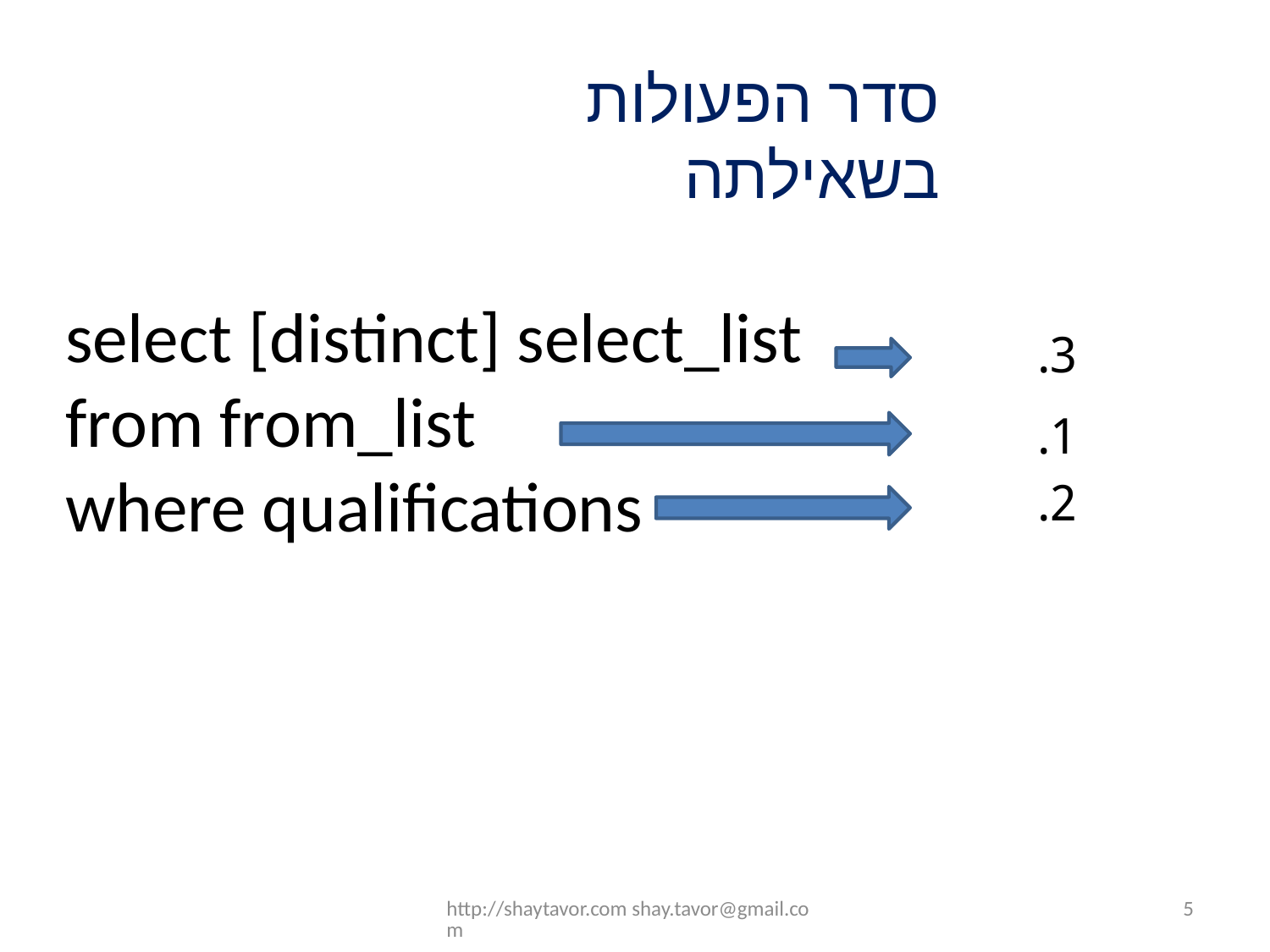

סדר הפעולות בשאילתה
select [distinct] select_list
from from_list
where qualifications

3.

1.

2.

http://shaytavor.com shay.tavor@gmail.com
5